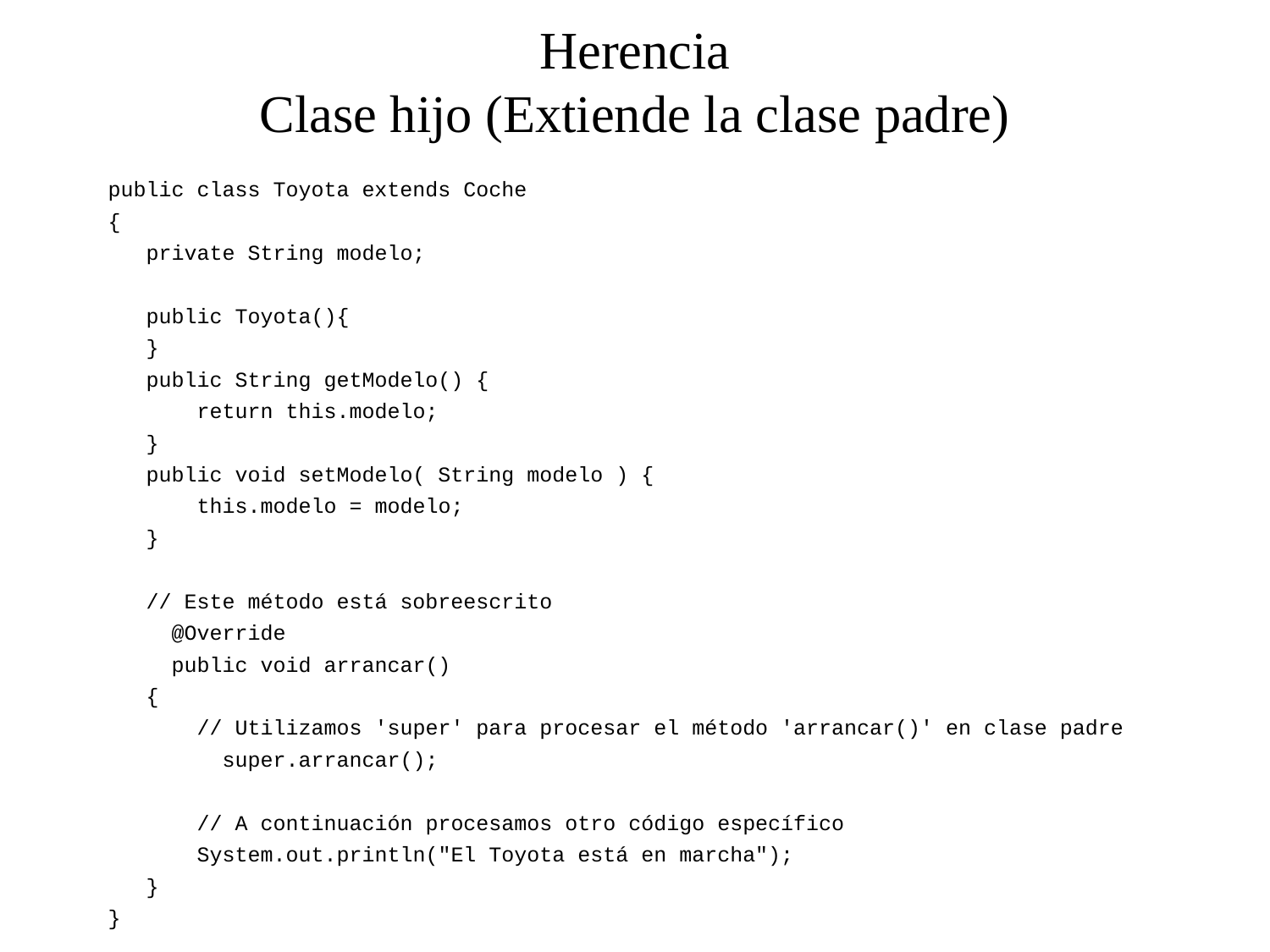

# Herencia
Clase hijo (Extiende la clase padre)
public class Toyota extends Coche
{
   private String modelo;

   public Toyota(){
   }
   public String getModelo() {
       return this.modelo;
   }
   public void setModelo( String modelo ) {
       this.modelo = modelo;
   }

   // Este método está sobreescrito
     @Override
     public void arrancar()
   {
       // Utilizamos 'super' para procesar el método 'arrancar()' en clase padre
         super.arrancar();

       // A continuación procesamos otro código específico
       System.out.println("El Toyota está en marcha");
   }
}